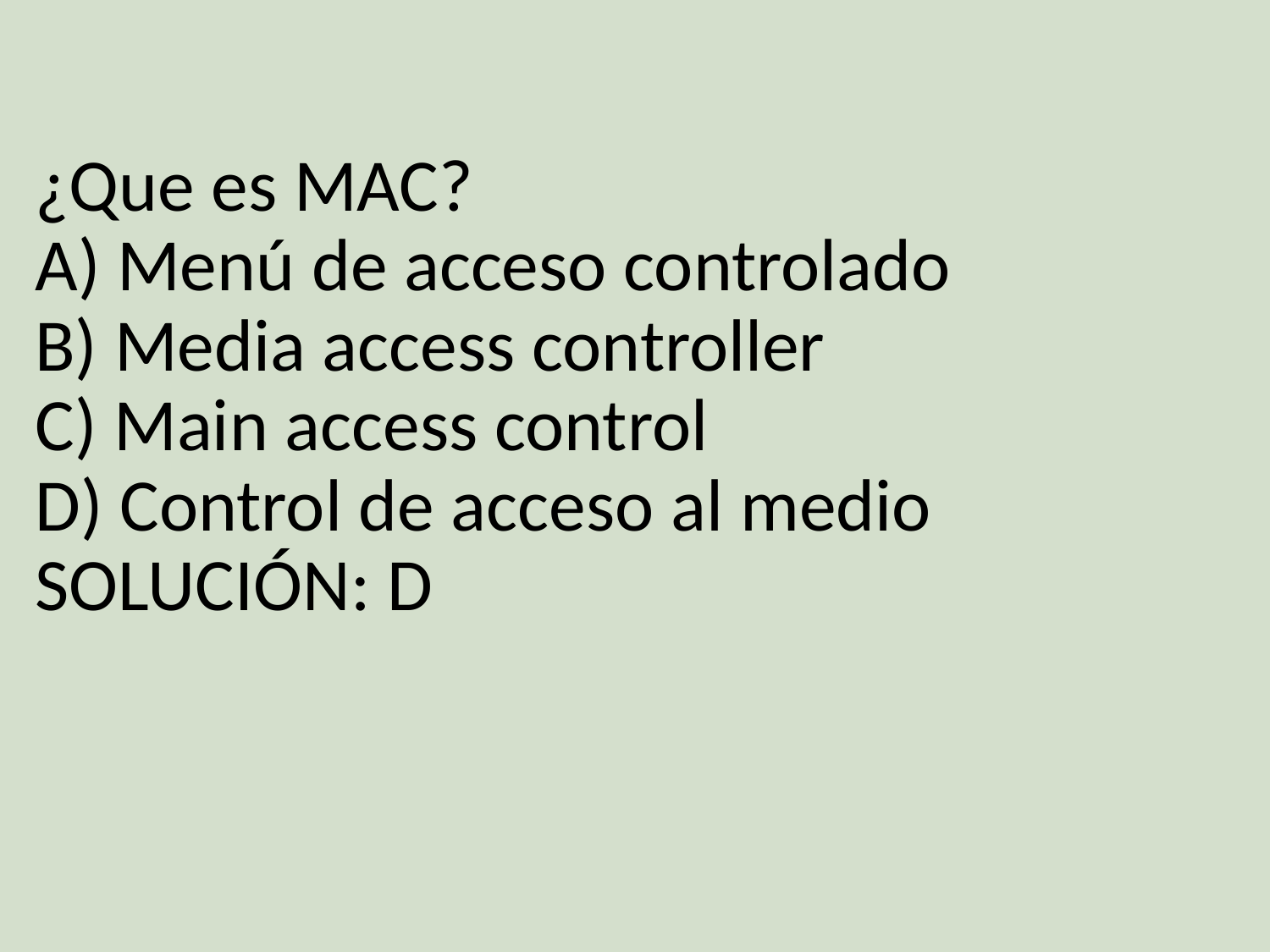

# ¿Que es MAC? A) Menú de acceso controlado B) Media access controller C) Main access control D) Control de acceso al medio SOLUCIÓN: D